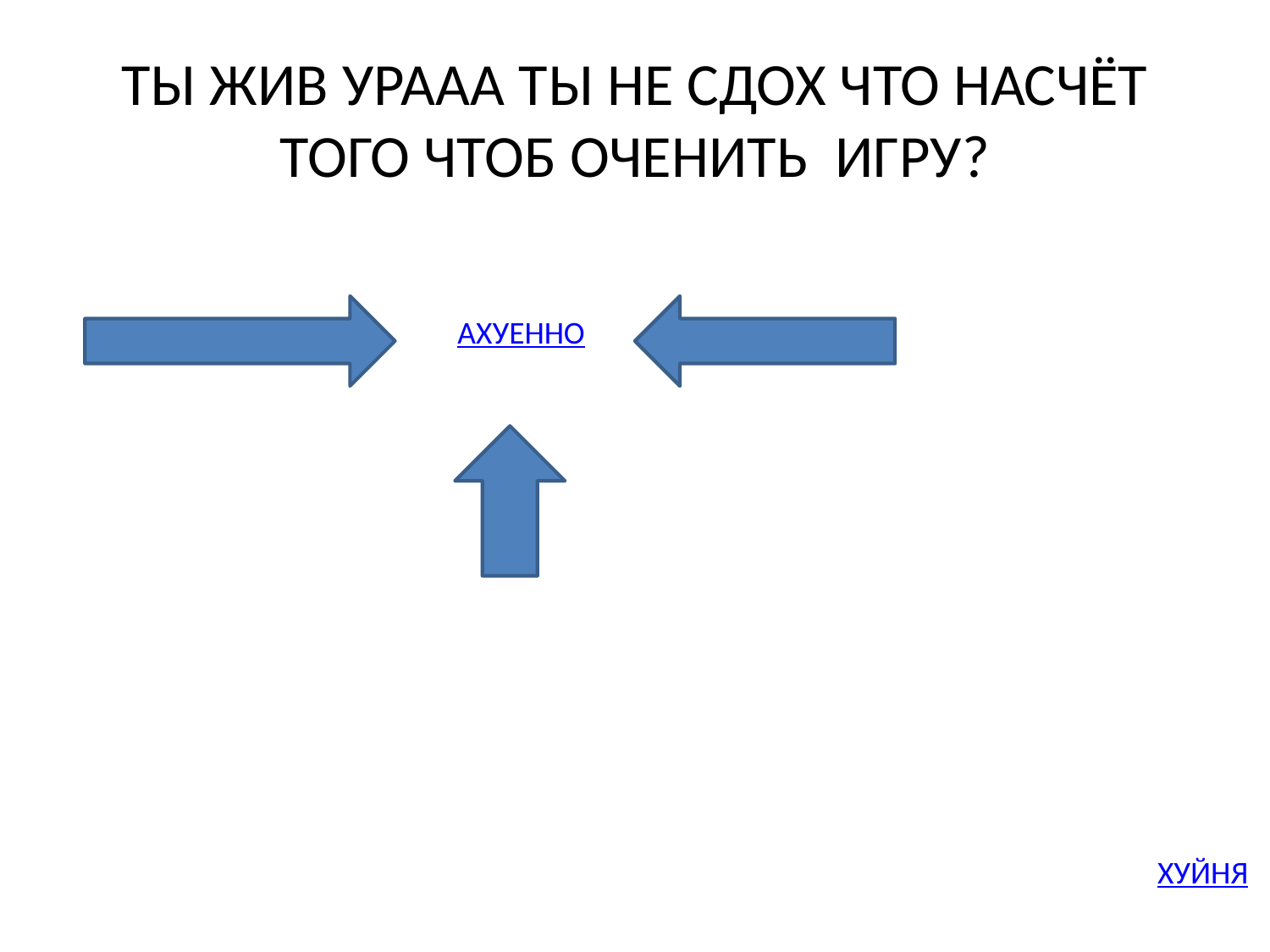

# ТЫ ЖИВ УРААА ТЫ НЕ СДОХ ЧТО НАСЧЁТ ТОГО ЧТОБ ОЧЕНИТЬ  ИГРУ?

АХУЕННО

ХУЙНЯ